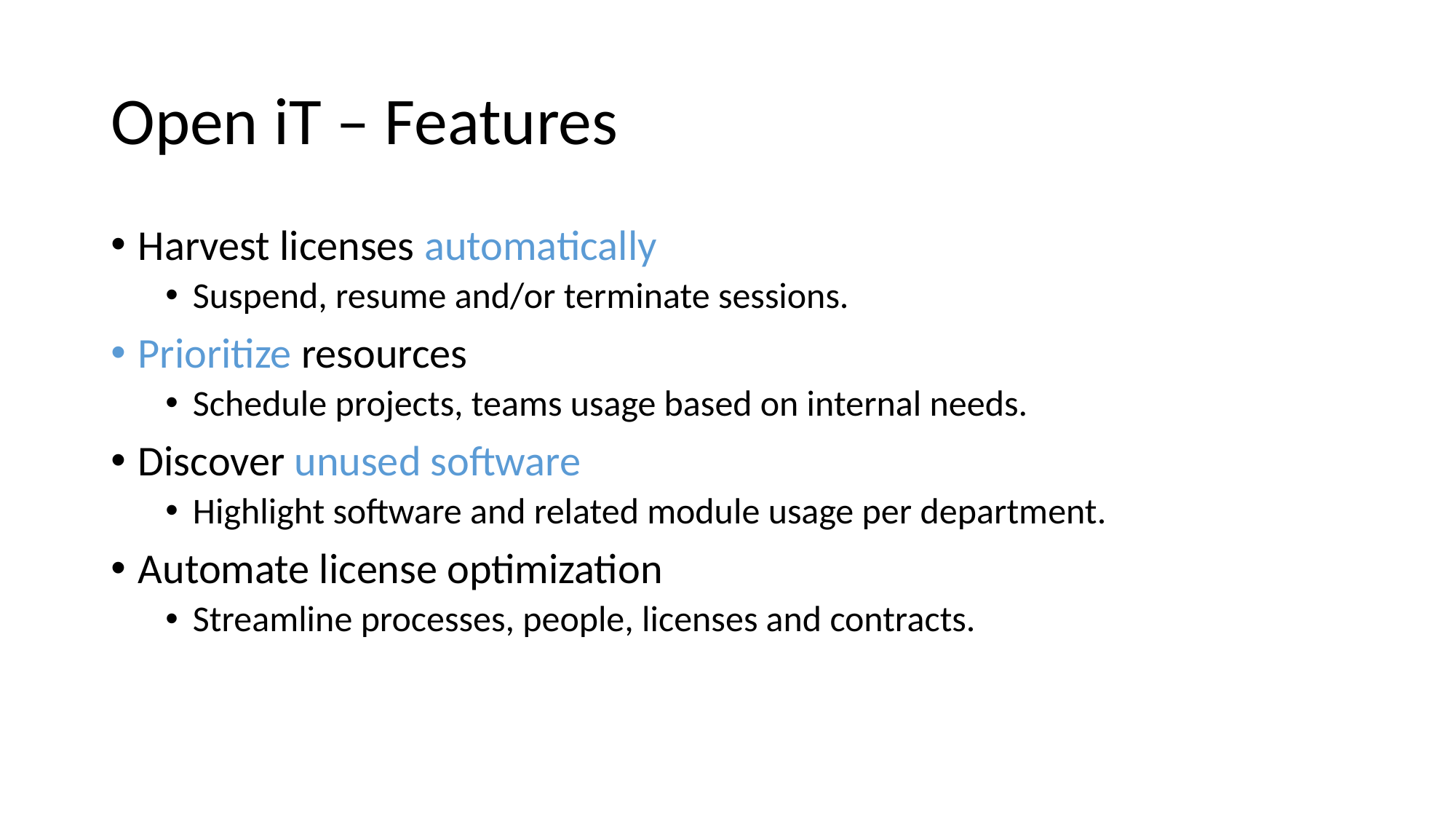

# Open iT – Features
Harvest licenses automatically
Suspend, resume and/or terminate sessions.
Prioritize resources
Schedule projects, teams usage based on internal needs.
Discover unused software
Highlight software and related module usage per department.
Automate license optimization
Streamline processes, people, licenses and contracts.